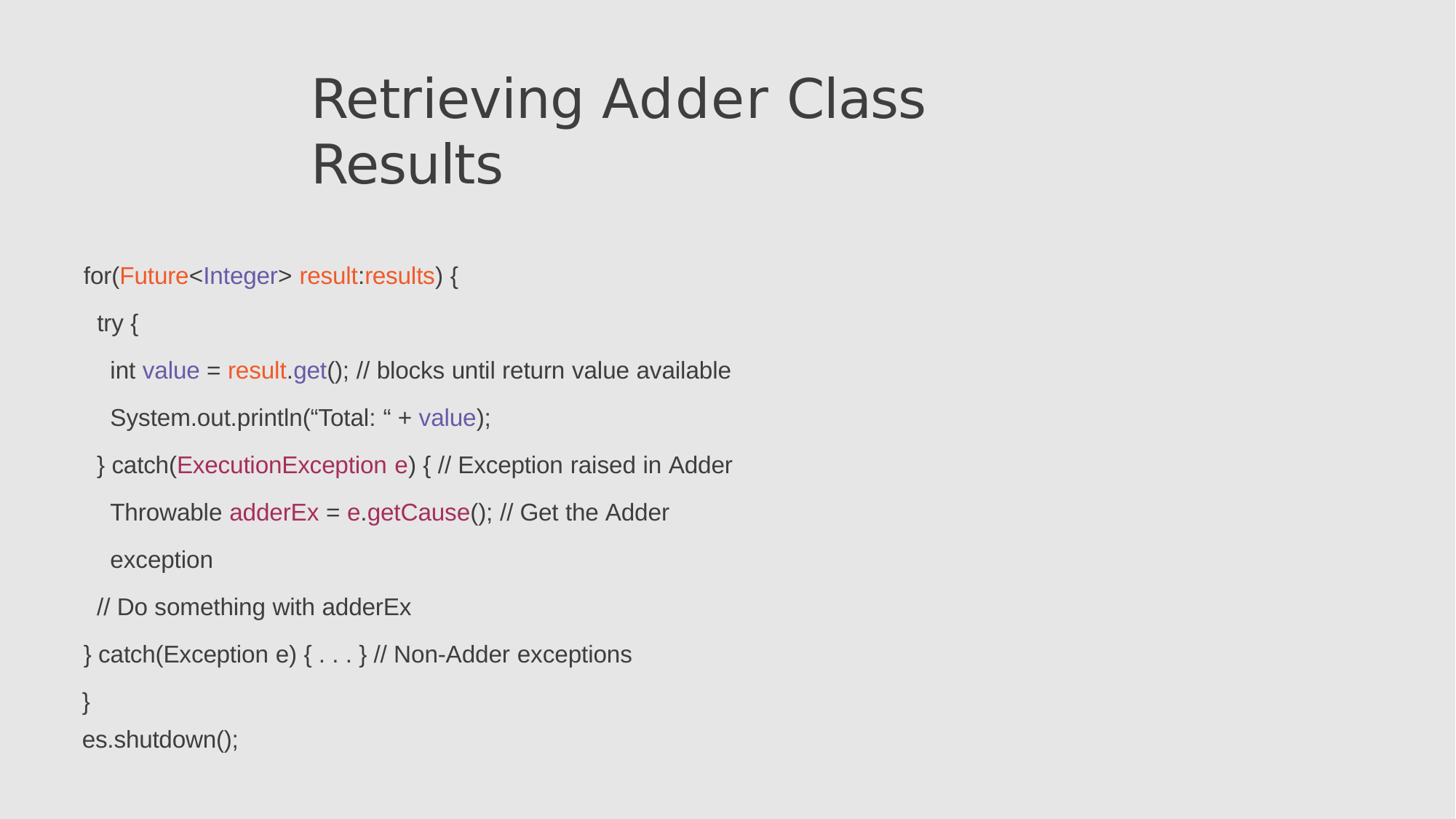

# Retrieving Adder Class Results
for(Future<Integer> result:results) {
try {
int value = result.get(); // blocks until return value available  System.out.println(“Total: “ + value);
} catch(ExecutionException e) { // Exception raised in Adder  Throwable adderEx = e.getCause(); // Get the Adder exception
// Do something with adderEx
} catch(Exception e) { . . . } // Non-Adder exceptions
}
es.shutdown();
42